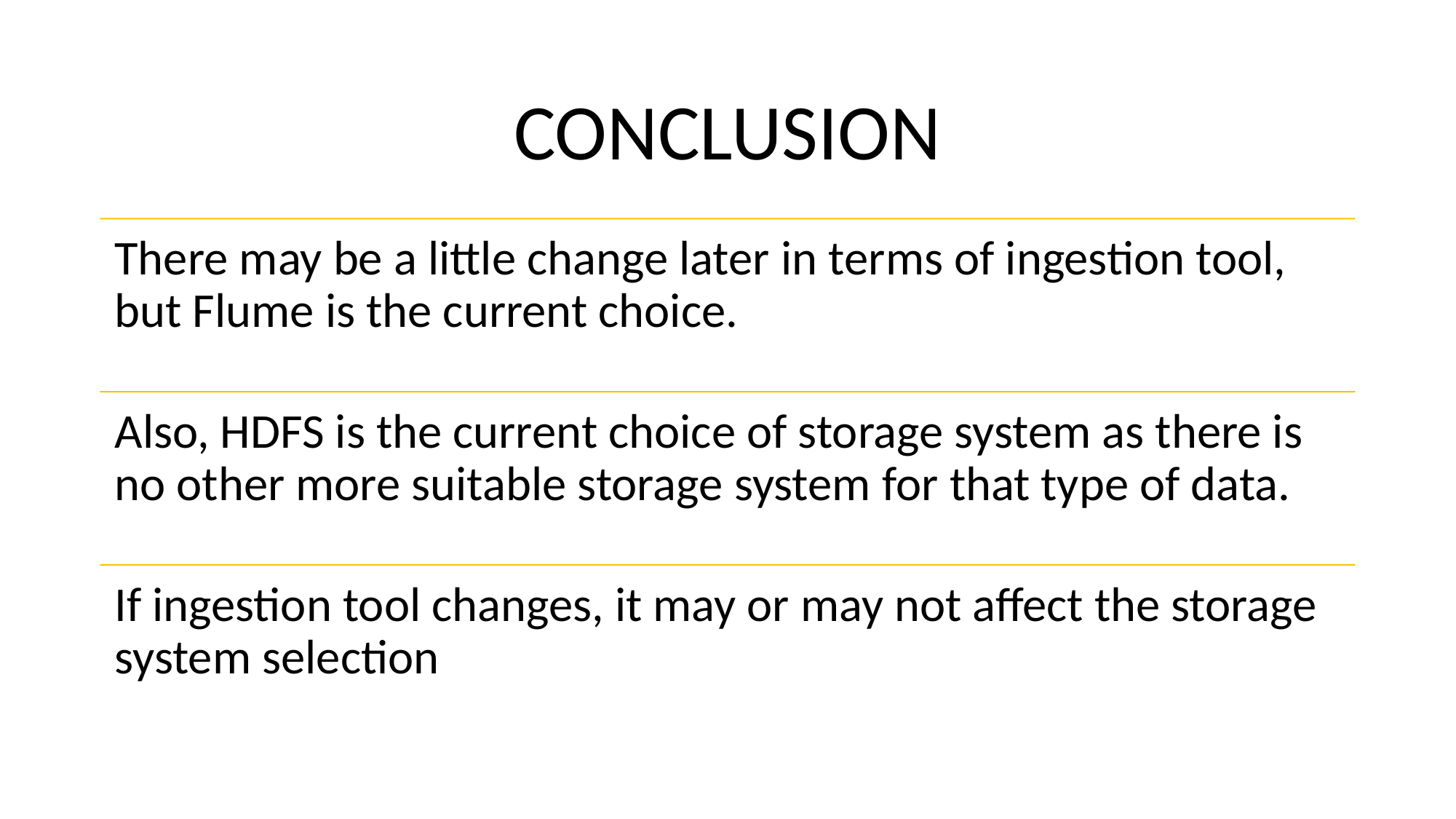

# CONCLUSION
There may be a little change later in terms of ingestion tool, but Flume is the current choice.
Also, HDFS is the current choice of storage system as there is no other more suitable storage system for that type of data.
If ingestion tool changes, it may or may not affect the storage system selection